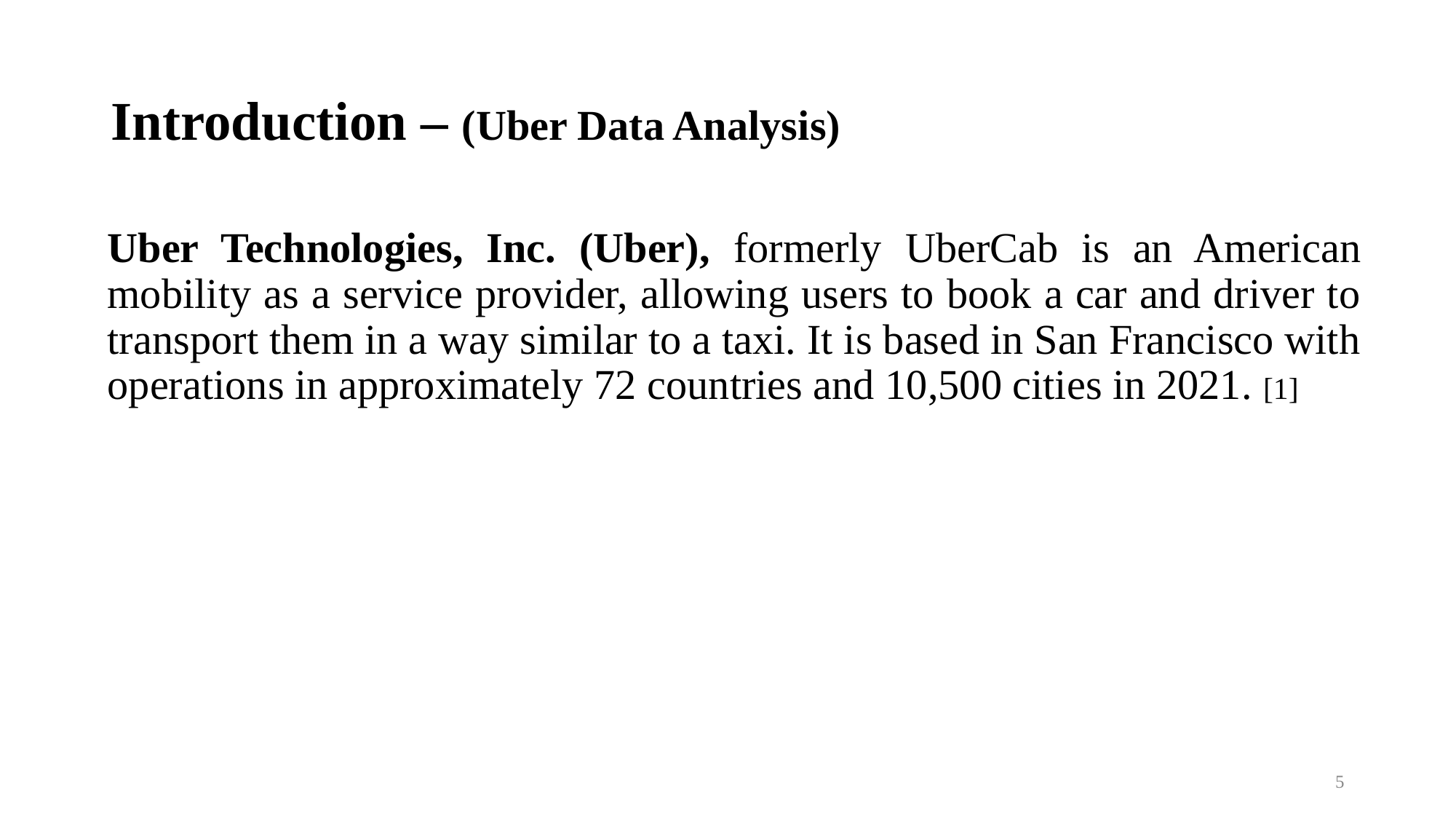

# Introduction – (Uber Data Analysis)
Uber Technologies, Inc. (Uber), formerly UberCab is an American mobility as a service provider, allowing users to book a car and driver to transport them in a way similar to a taxi. It is based in San Francisco with operations in approximately 72 countries and 10,500 cities in 2021. [1]
5